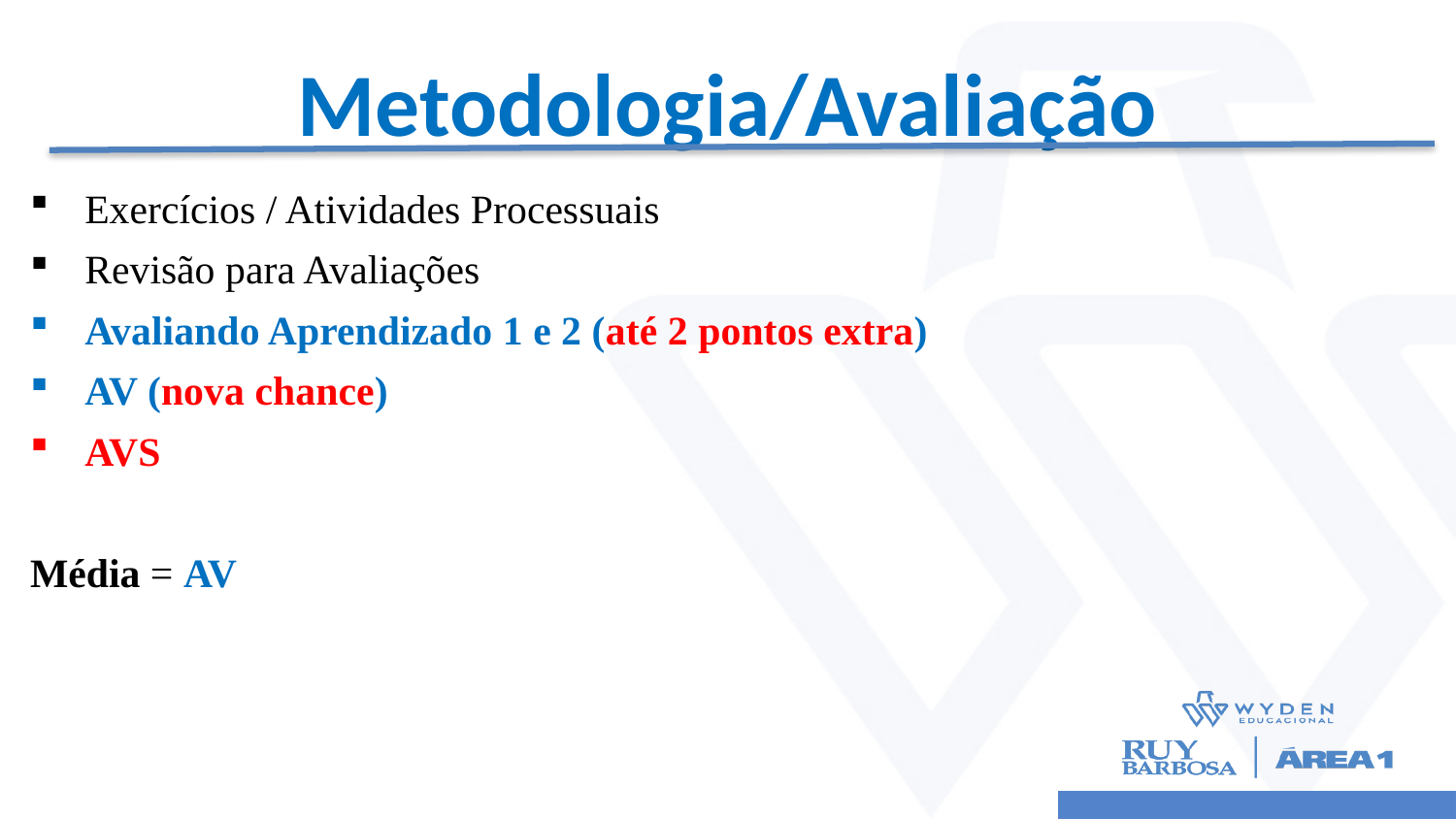

# Metodologia/Avaliação
Exercícios / Atividades Processuais
Revisão para Avaliações
Avaliando Aprendizado 1 e 2 (até 2 pontos extra)
AV (nova chance)
AVS

Média = AV